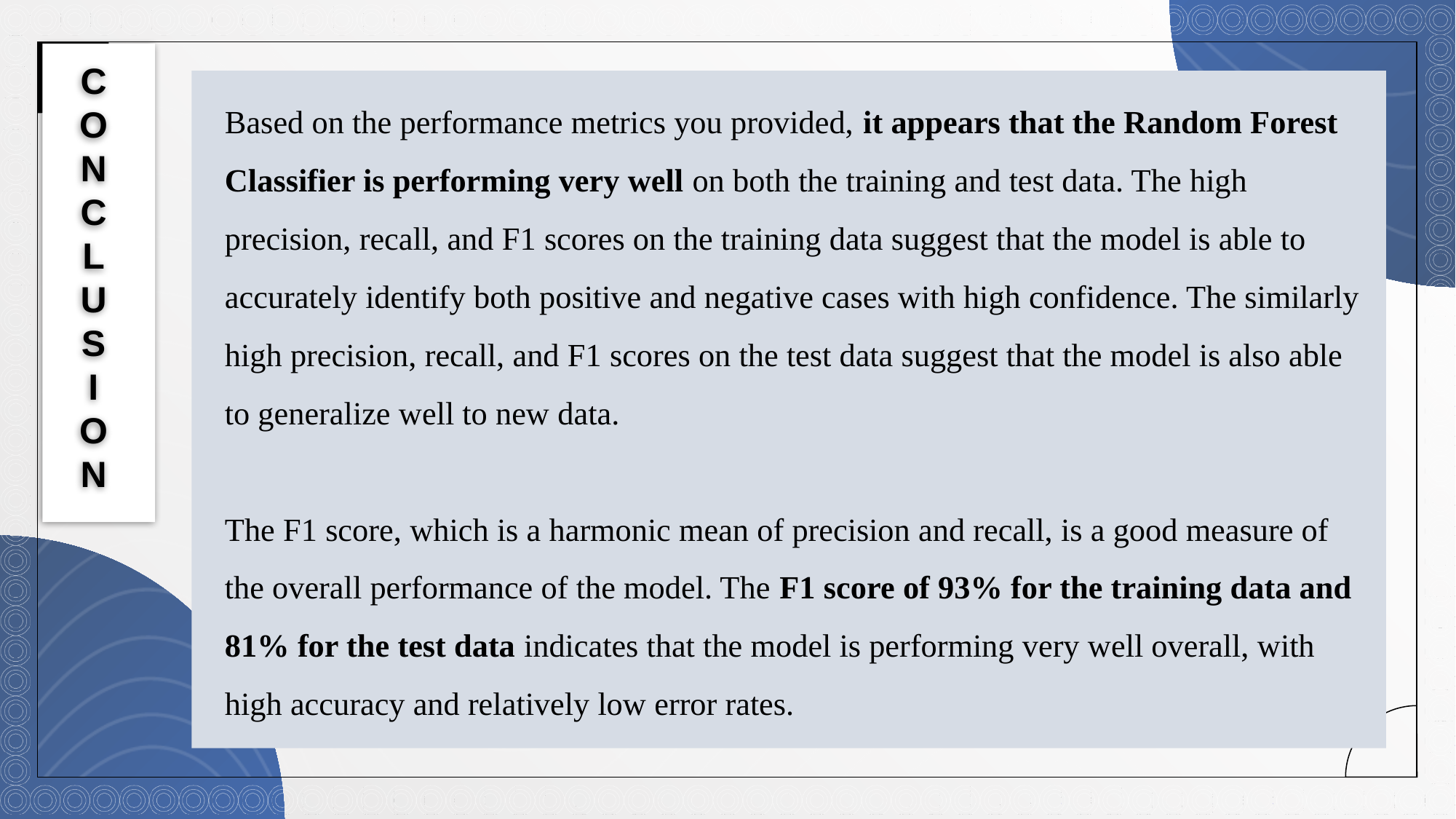

# Based on the performance metrics you provided, it appears that the Random Forest Classifier is performing very well on both the training and test data. The high precision, recall, and F1 scores on the training data suggest that the model is able to accurately identify both positive and negative cases with high confidence. The similarly high precision, recall, and F1 scores on the test data suggest that the model is also able to generalize well to new data. The F1 score, which is a harmonic mean of precision and recall, is a good measure of the overall performance of the model. The F1 score of 93% for the training data and 81% for the test data indicates that the model is performing very well overall, with high accuracy and relatively low error rates.
C
O
N
C
L
U
S
I
O
N